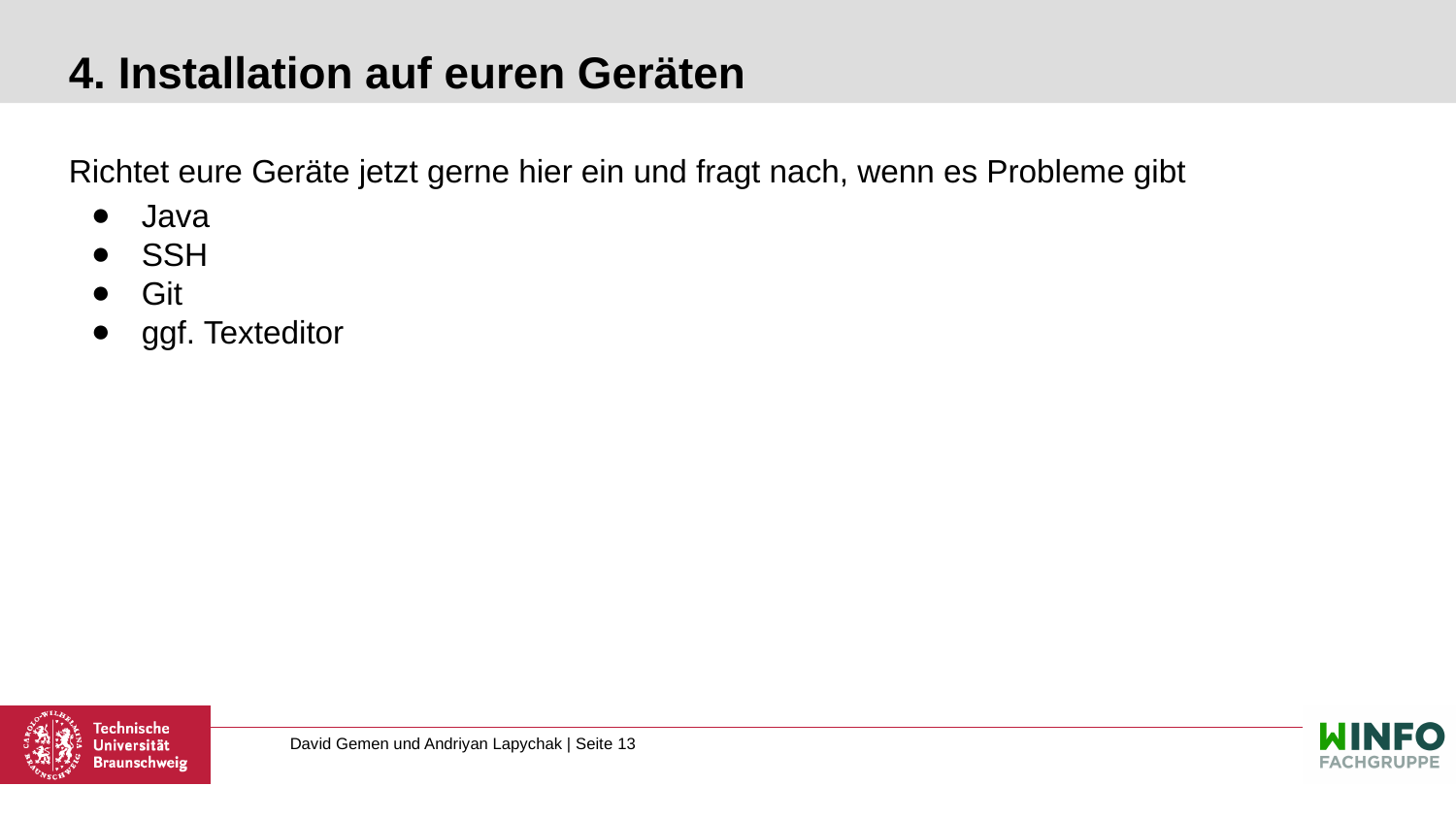

# 4. Installation auf euren Geräten
Richtet eure Geräte jetzt gerne hier ein und fragt nach, wenn es Probleme gibt
Java
SSH
Git
ggf. Texteditor